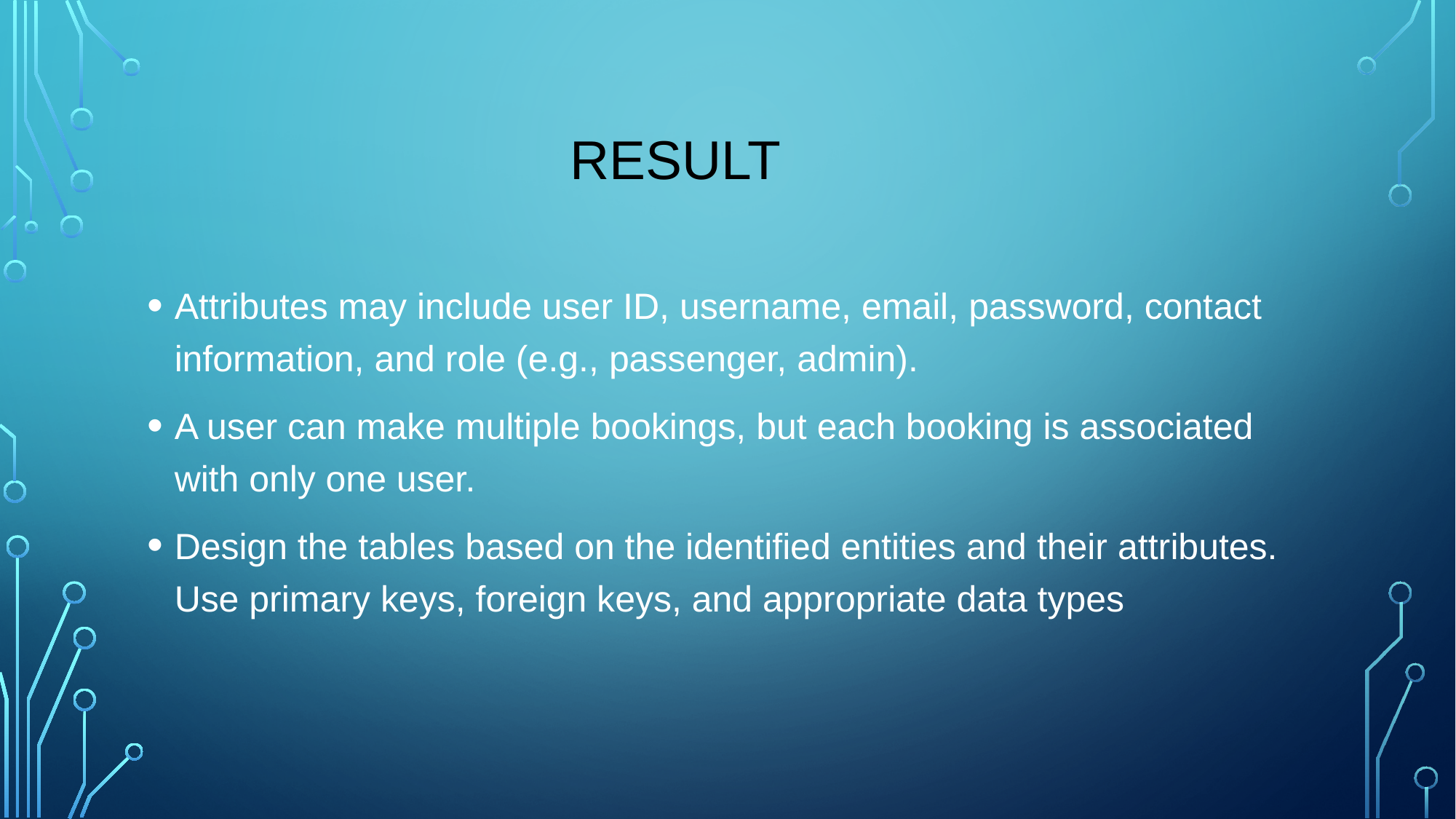

# Result
Attributes may include user ID, username, email, password, contact information, and role (e.g., passenger, admin).
A user can make multiple bookings, but each booking is associated with only one user.
Design the tables based on the identified entities and their attributes. Use primary keys, foreign keys, and appropriate data types